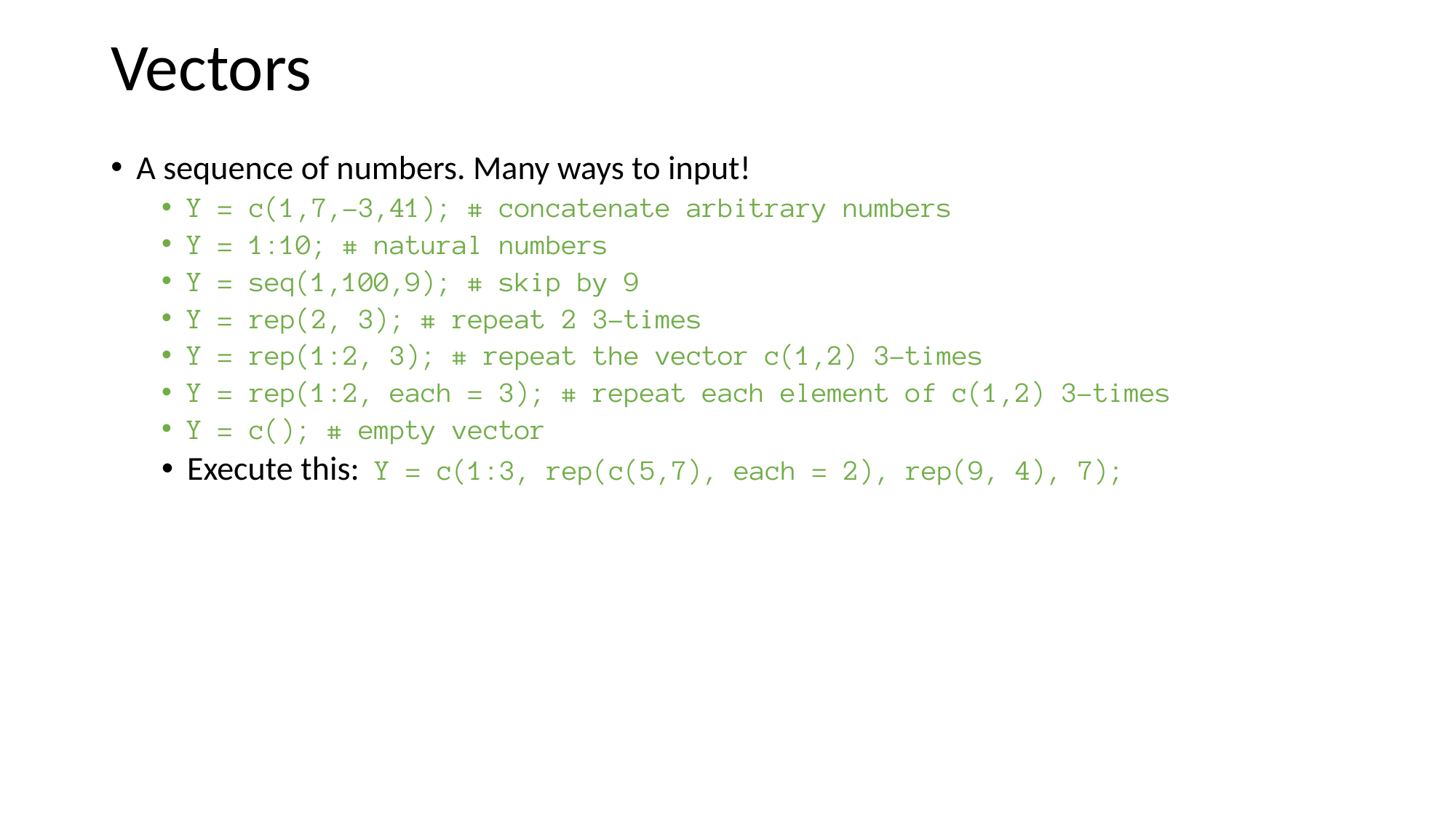

# Vectors
A sequence of numbers. Many ways to input!
Y = c(1,7,-3,41); # concatenate arbitrary numbers
Y = 1:10; # natural numbers
Y = seq(1,100,9); # skip by 9
Y = rep(2, 3); # repeat 2 3-times
Y = rep(1:2, 3); # repeat the vector c(1,2) 3-times
Y = rep(1:2, each = 3); # repeat each element of c(1,2) 3-times
Y = c(); # empty vector
Execute this: Y = c(1:3, rep(c(5,7), each = 2), rep(9, 4), 7);